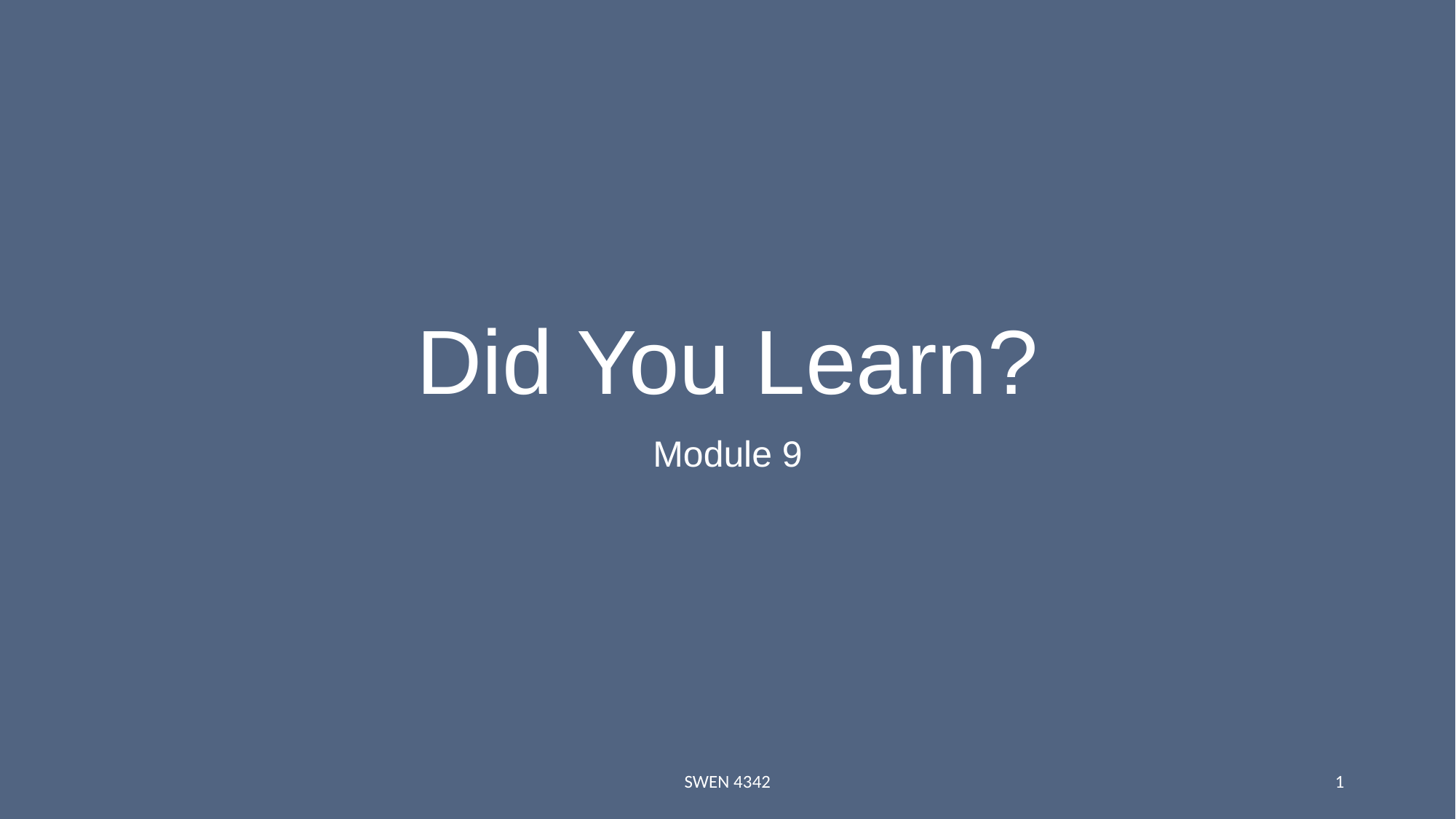

# Did You Learn?
Module 9
SWEN 4342
1